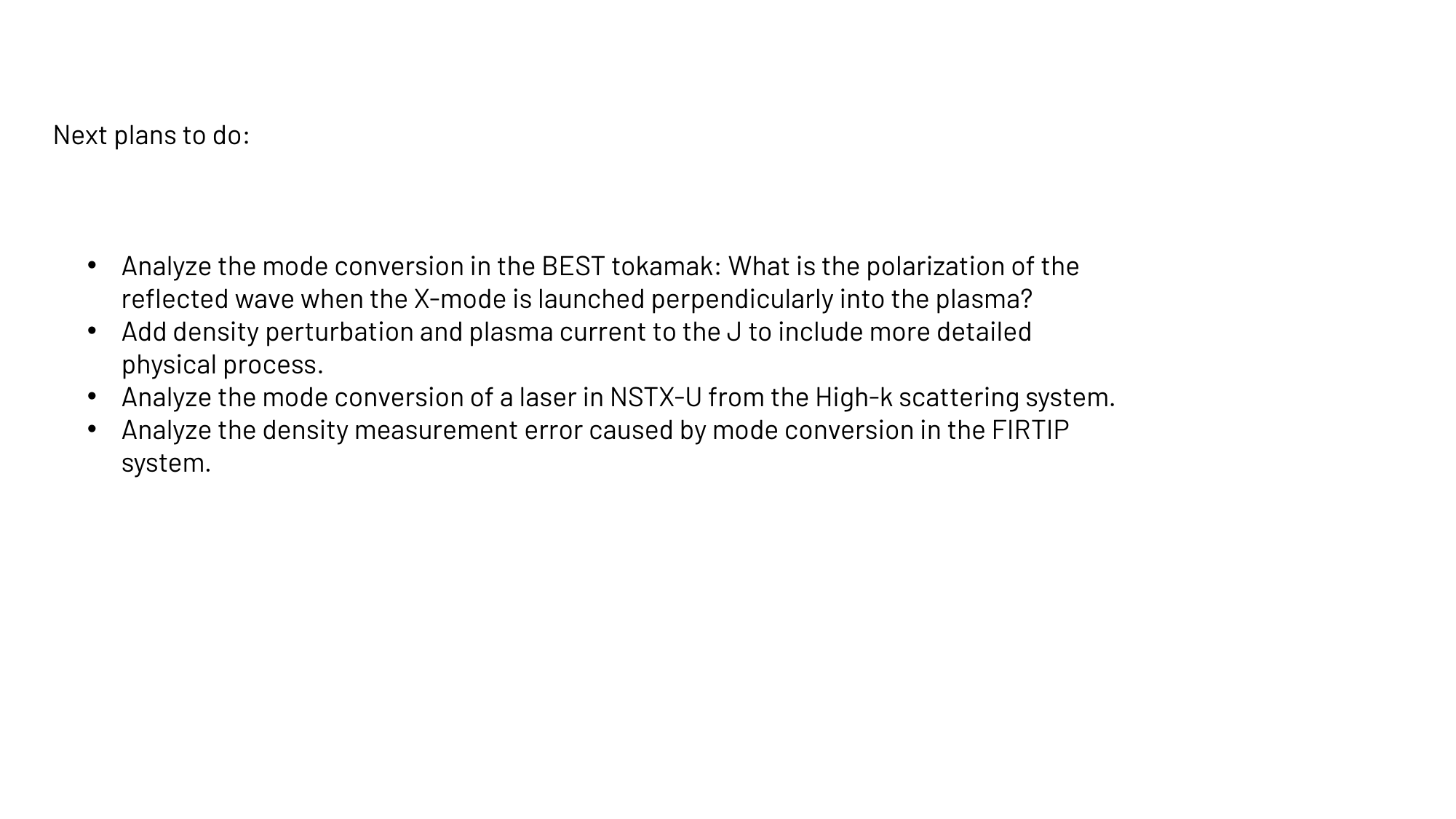

Next plans to do:

Analyze the mode conversion in the BEST tokamak: What is the polarization of the reflected wave when the X-mode is launched perpendicularly into the plasma?
Add density perturbation and plasma current to the J to include more detailed physical process.
Analyze the mode conversion of a laser in NSTX-U from the High-k scattering system.
Analyze the density measurement error caused by mode conversion in the FIRTIP system.